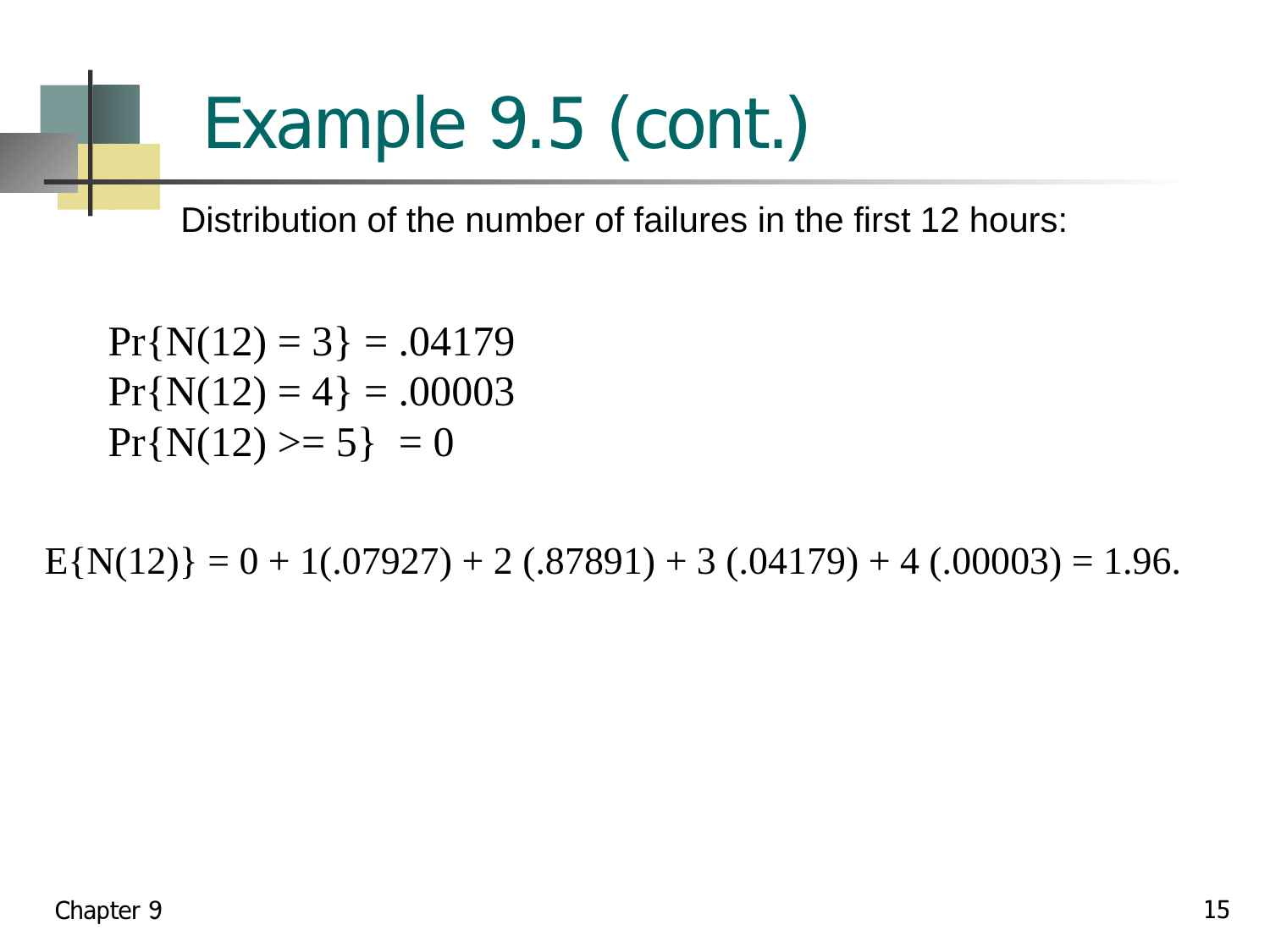

# Example 9.5 (cont.)
Distribution of the number of failures in the first 12 hours:
Pr{N(12) = 3} = .04179
Pr{N(12) = 4} = .00003
Pr{N(12) >= 5}  = 0
E{N(12)} = 0 + 1(.07927) + 2 (.87891) + 3 (.04179) + 4 (.00003) = 1.96.
15
Chapter 9